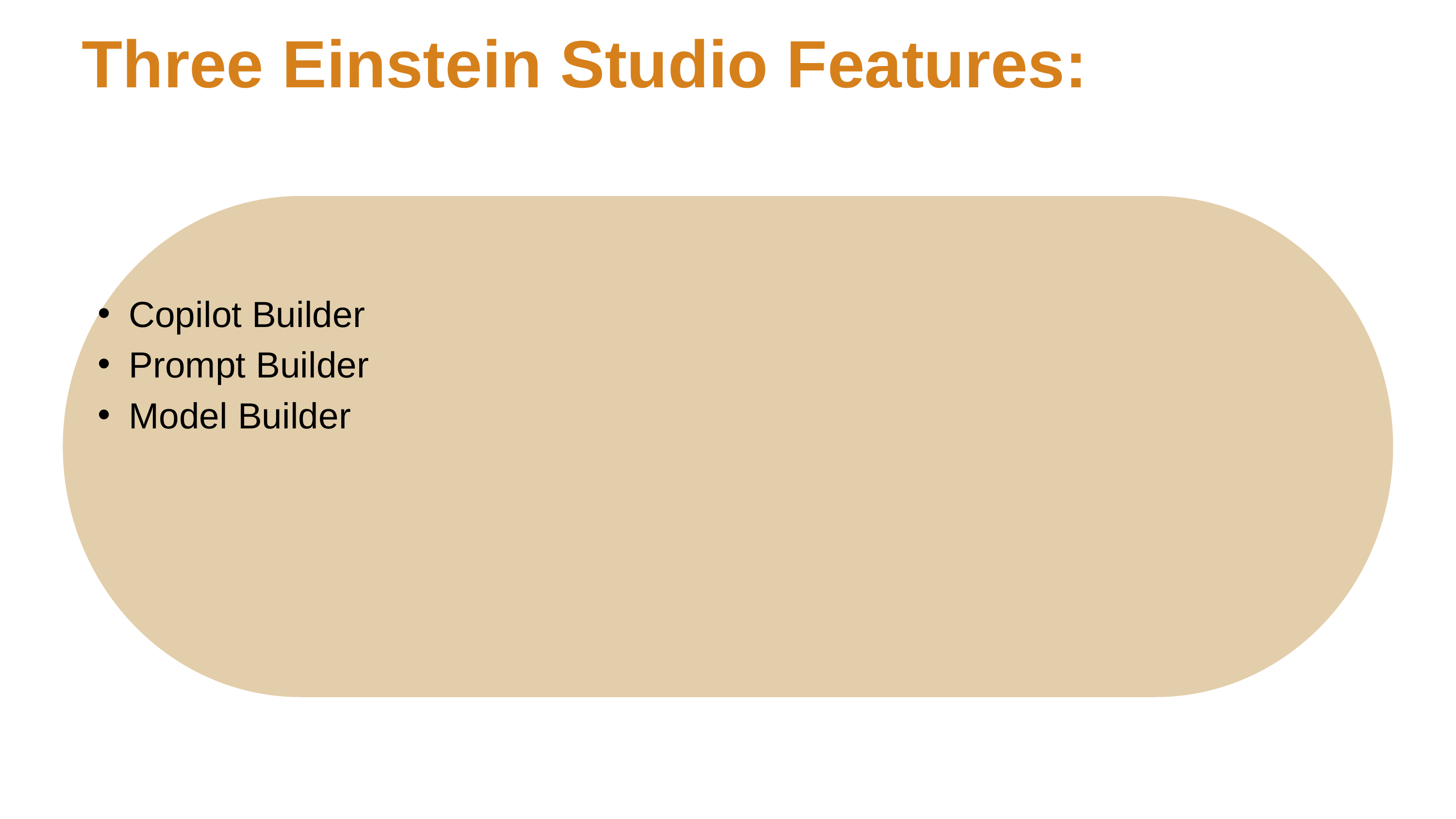

Three Einstein Studio Features:

Copilot Builder
Prompt Builder
Model Builder